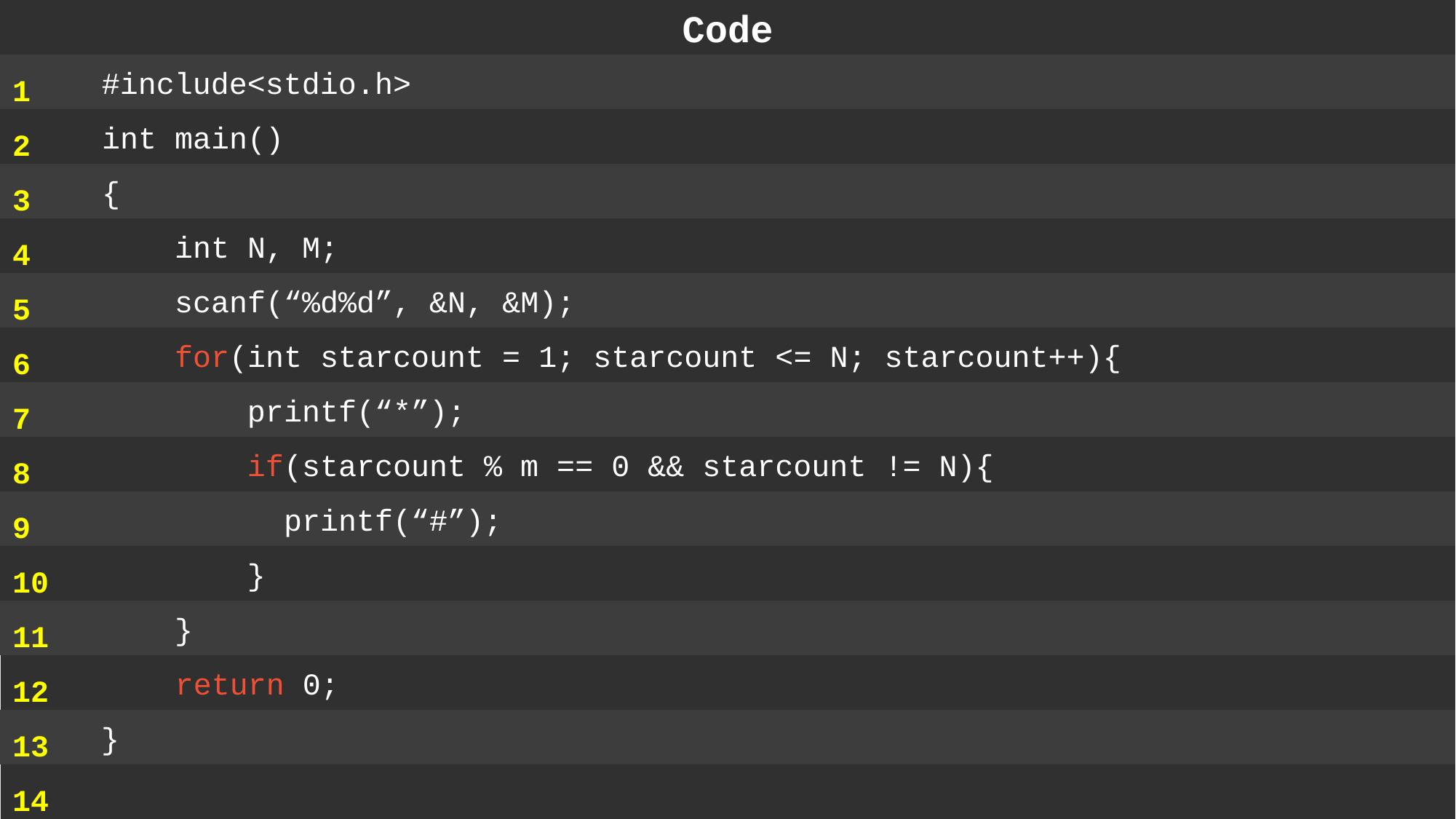

Code
1
2
3
4
5
6
7
8
9
10
11
12
13
14
  #include<stdio.h>
  int main()
  {
      int N, M;
      scanf(“%d%d”, &N, &M);

      for(int starcount = 1; starcount <= N; starcount++){

          printf(“*”);

          if(starcount % m == 0 && starcount != N){

          	printf(“#”);

          }
      }
      return 0;
  }